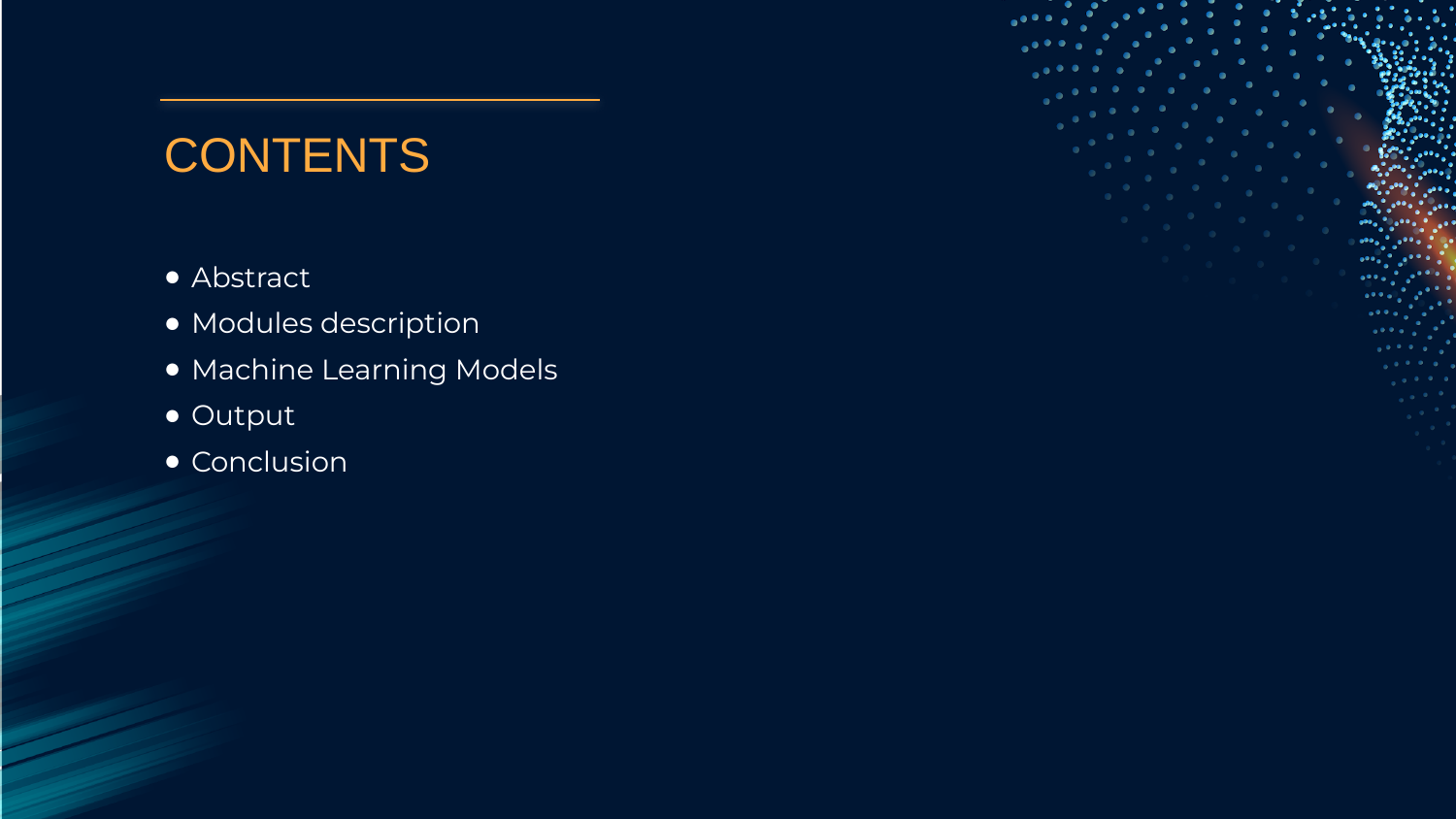

# CONTENTS

Abstract
Modules description
Machine Learning Models
Output
Conclusion